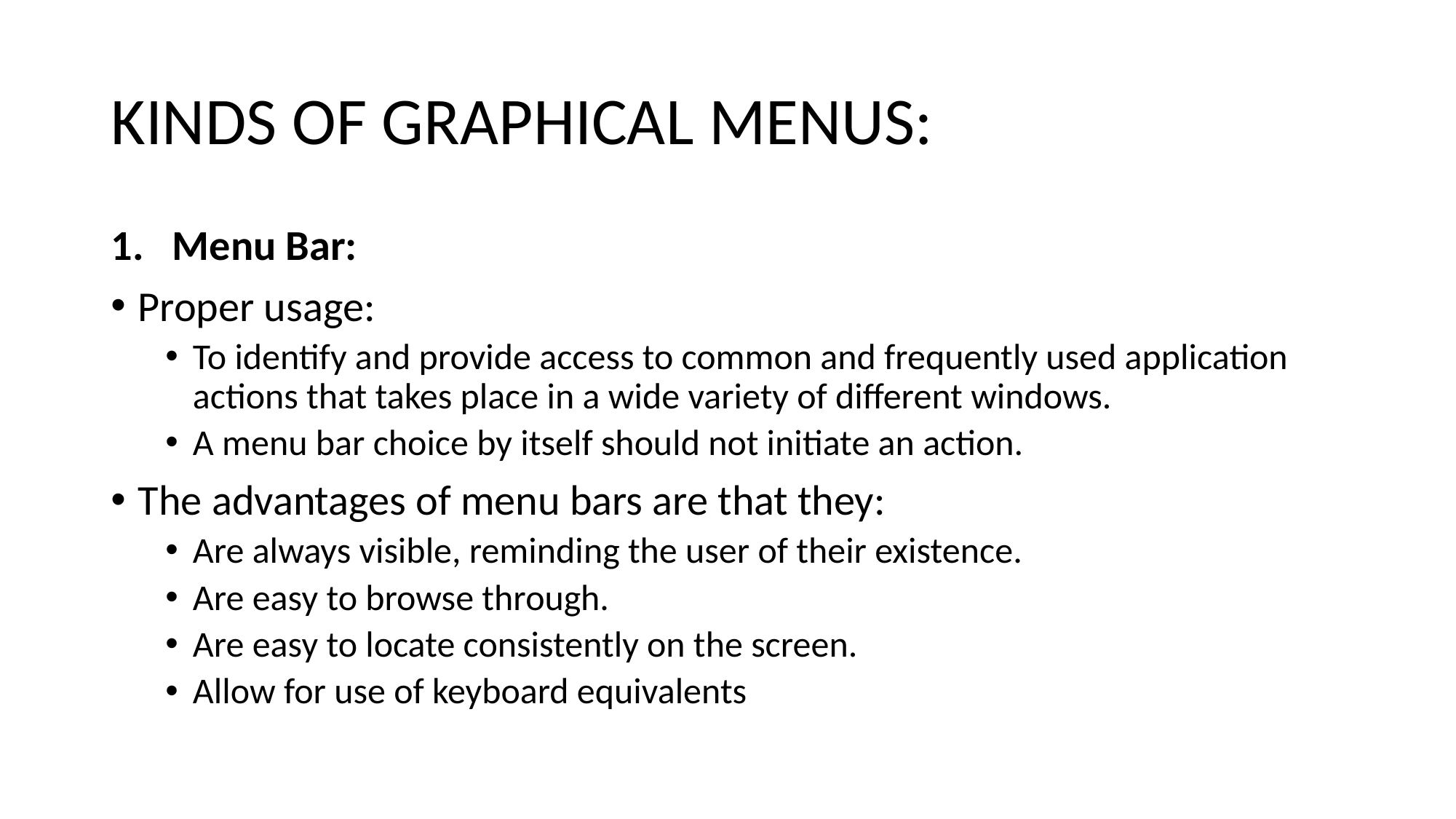

# KINDS OF GRAPHICAL MENUS:
Menu Bar:
Proper usage:
To identify and provide access to common and frequently used application actions that takes place in a wide variety of different windows.
A menu bar choice by itself should not initiate an action.
The advantages of menu bars are that they:
Are always visible, reminding the user of their existence.
Are easy to browse through.
Are easy to locate consistently on the screen.
Allow for use of keyboard equivalents